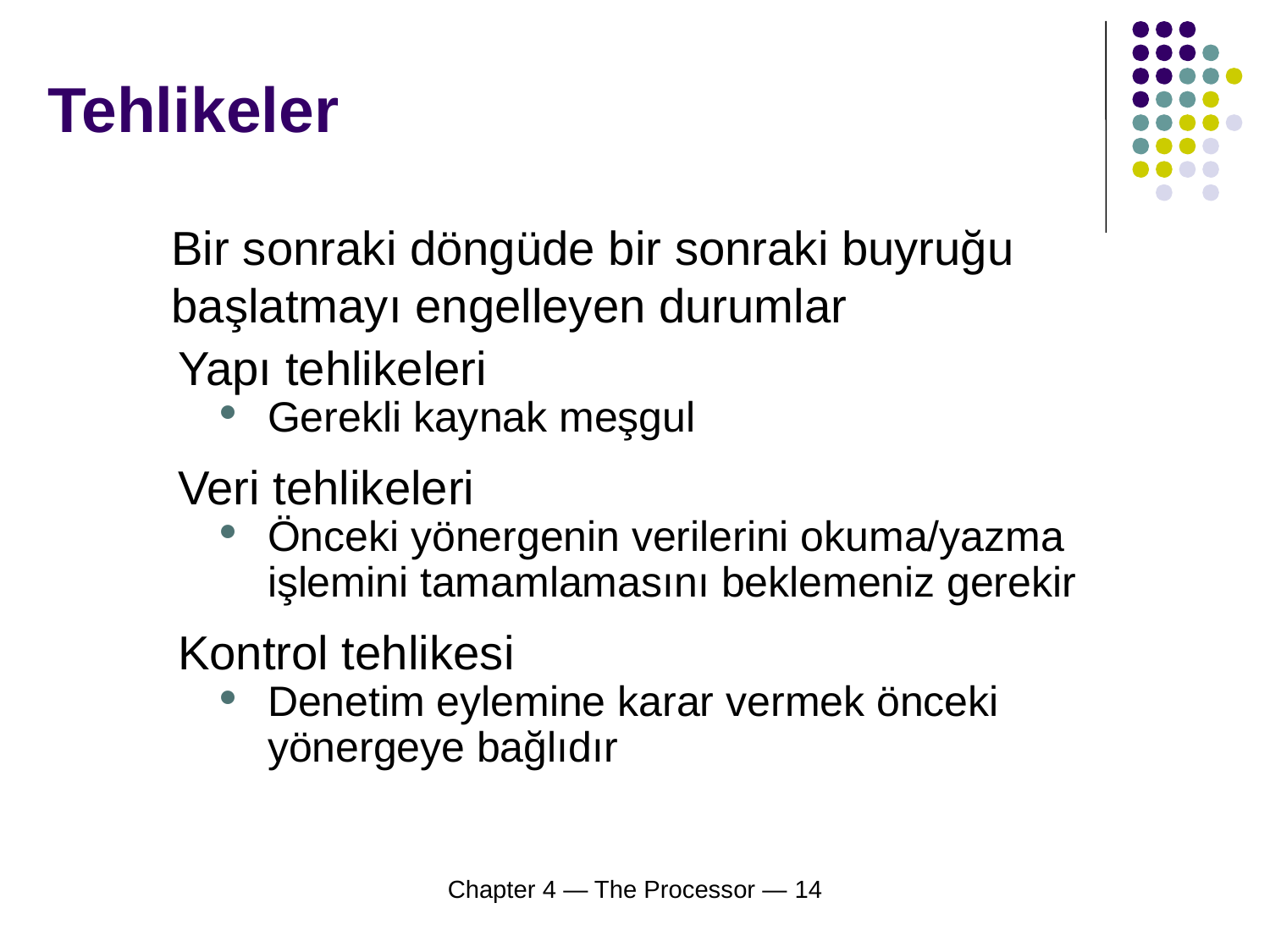

# Tehlikeler
Bir sonraki döngüde bir sonraki buyruğu başlatmayı engelleyen durumlar
Yapı tehlikeleri
Gerekli kaynak meşgul
Veri tehlikeleri
Önceki yönergenin verilerini okuma/yazma işlemini tamamlamasını beklemeniz gerekir
Kontrol tehlikesi
Denetim eylemine karar vermek önceki yönergeye bağlıdır
Chapter 4 — The Processor — 14